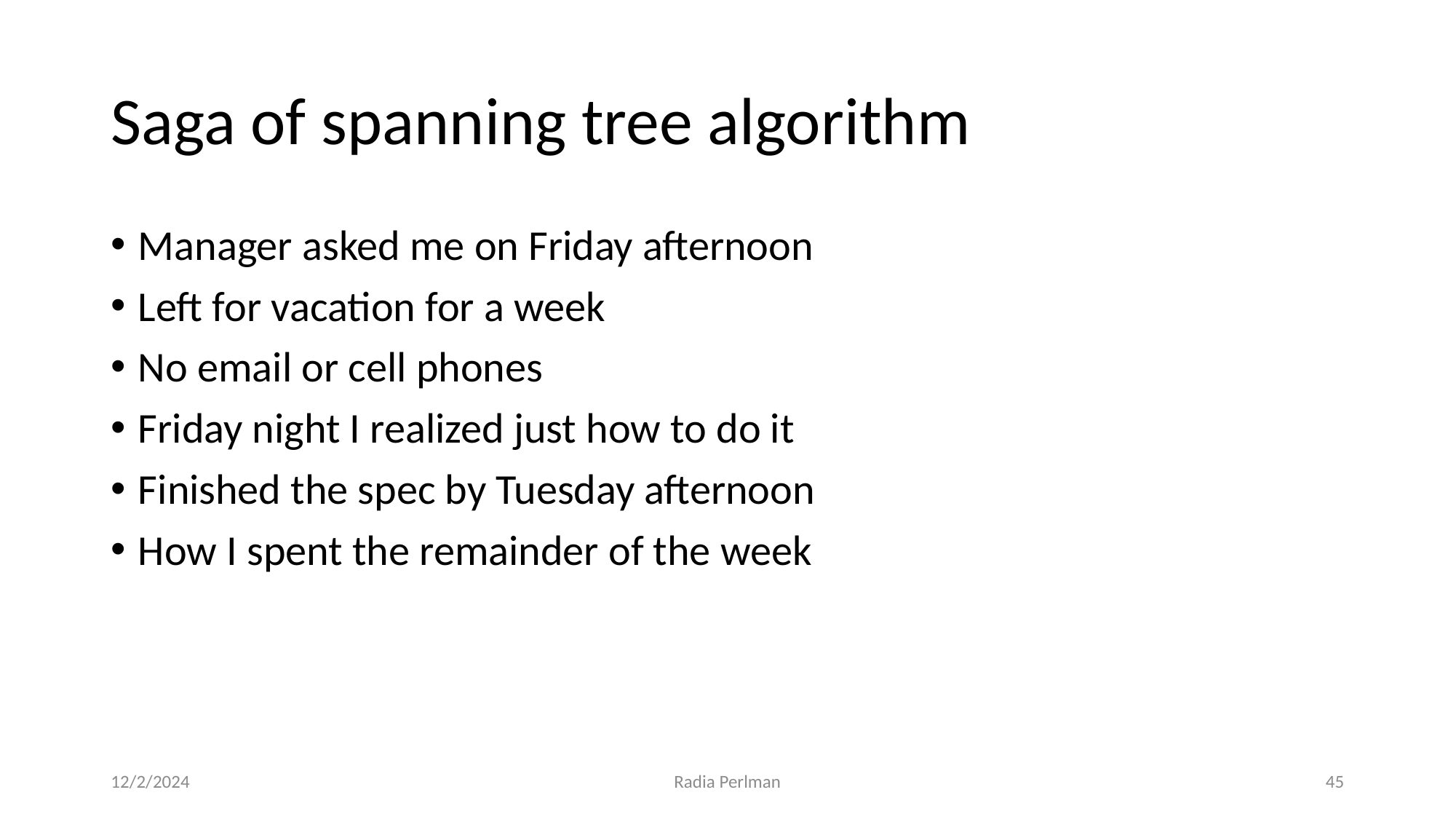

# Saga of spanning tree algorithm
Manager asked me on Friday afternoon
Left for vacation for a week
No email or cell phones
Friday night I realized just how to do it
Finished the spec by Tuesday afternoon
How I spent the remainder of the week
12/2/2024
Radia Perlman
45